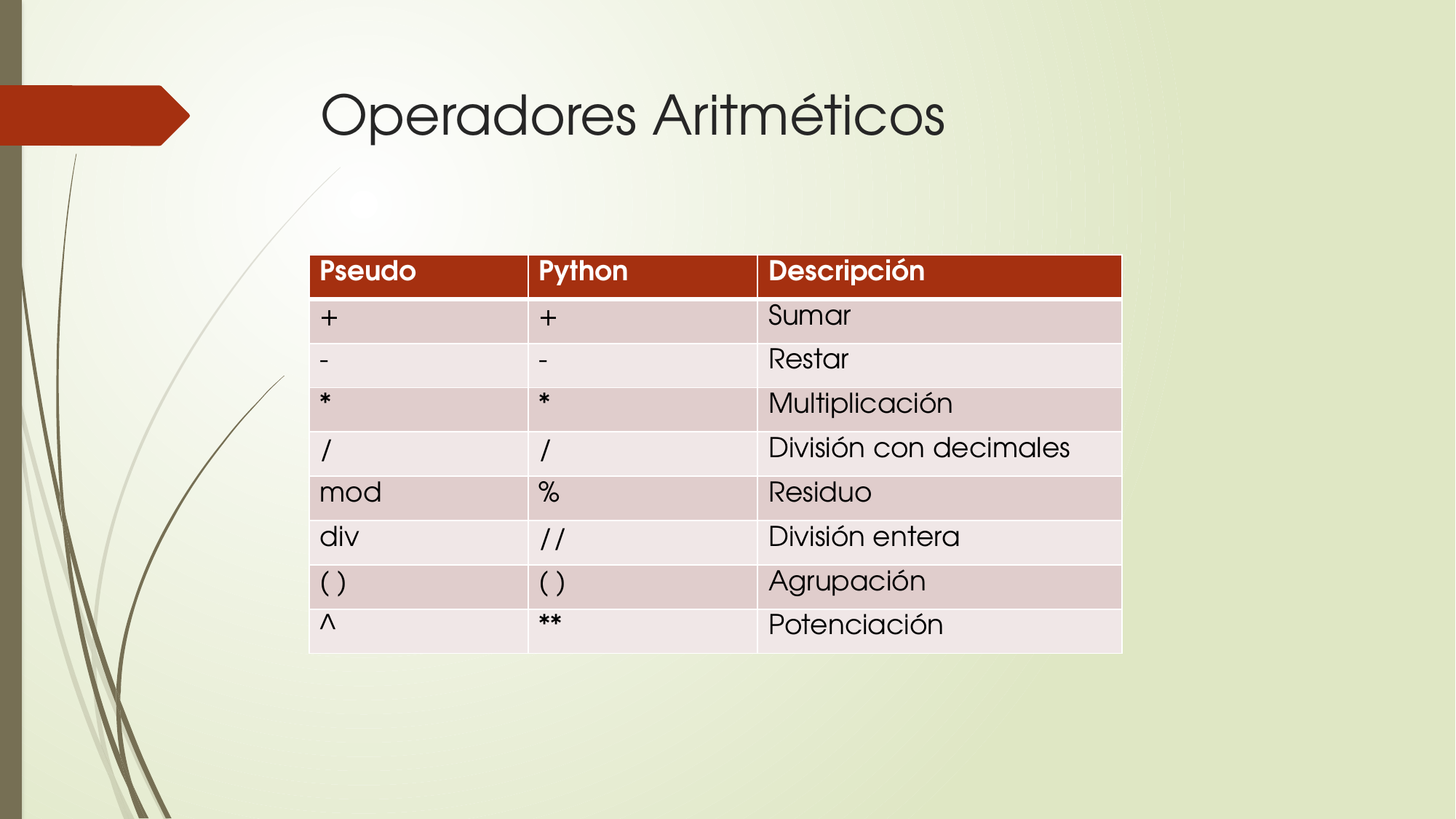

# Operadores Aritméticos
| Pseudo | Python | Descripción |
| --- | --- | --- |
| + | + | Sumar |
| - | - | Restar |
| \* | \* | Multiplicación |
| / | / | División con decimales |
| mod | % | Residuo |
| div | // | División entera |
| ( ) | ( ) | Agrupación |
| ^ | \*\* | Potenciación |